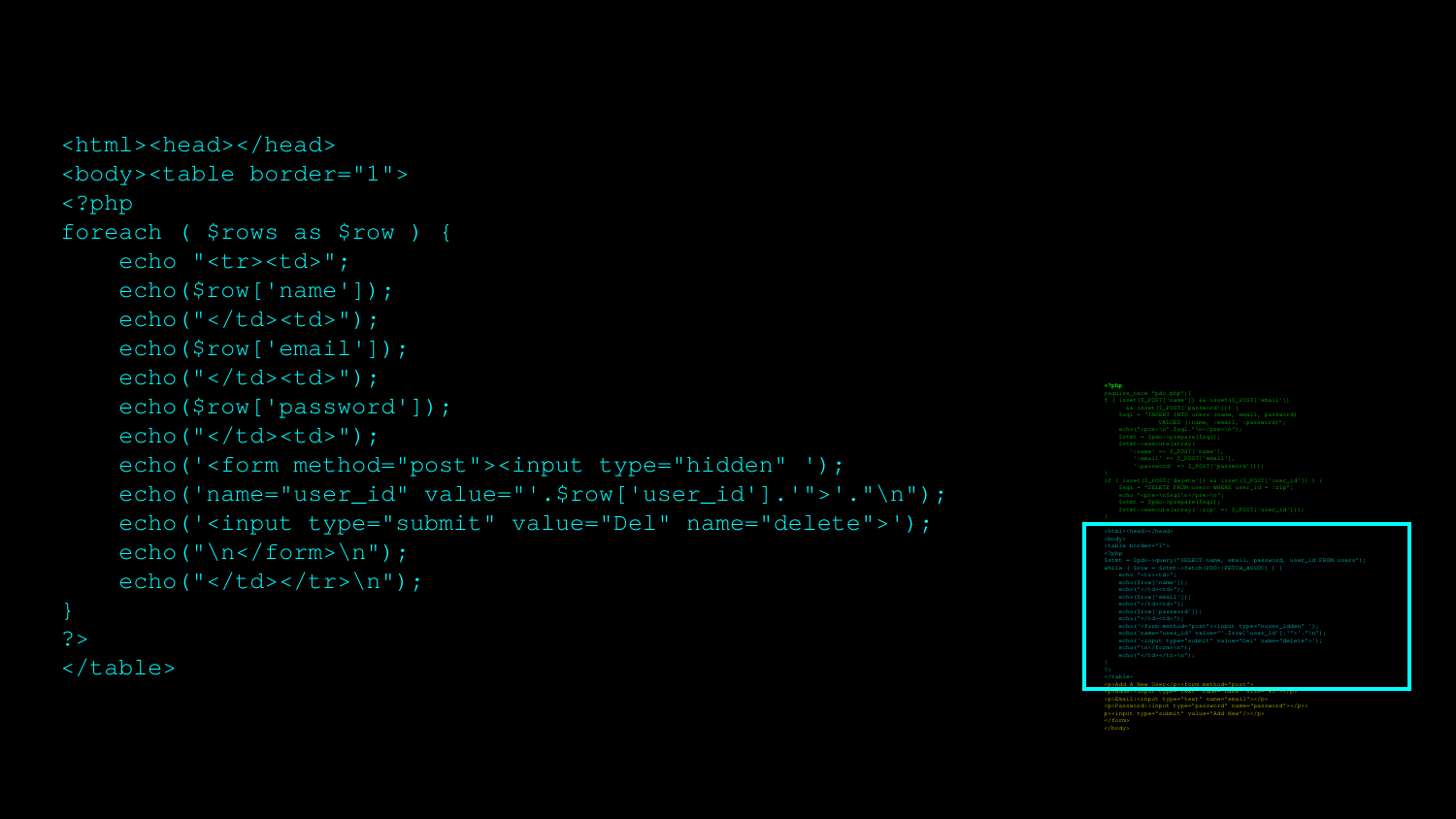

<html><head></head>
<body><table border="1">
<?php
foreach ( $rows as $row ) {
    echo "<tr><td>";
    echo($row['name']);
    echo("</td><td>");
    echo($row['email']);
    echo("</td><td>");
    echo($row['password']);
    echo("</td><td>");
    echo('<form method="post"><input type="hidden" ');
    echo('name="user_id" value="'.$row['user_id'].'">'."\n");
    echo('<input type="submit" value="Del" name="delete">');
    echo("\n</form>\n");
    echo("</td></tr>\n");
}
?>
</table>
<?php
require_once "pdo.php";I
f ( isset($_POST['name']) && isset($_POST['email'])
      && isset($_POST['password'])) {
    $sql = "INSERT INTO users (name, email, password)
               VALUES (:name, :email, :password)";
    echo("<pre>\n".$sql."\n</pre>\n");
    $stmt = $pdo->prepare($sql);
    $stmt->execute(array(
       ':name' => $_POST['name'],
        ':email' => $_POST['email'],
        ':password' => $_POST['password']));
}
if ( isset($_POST['delete']) && isset($_POST['user_id']) ) {
    $sql = "DELETE FROM users WHERE user_id = :zip";
    echo "<pre>\n$sql\n</pre>\n";
    $stmt = $pdo->prepare($sql);
    $stmt->execute(array(':zip' => $_POST['user_id']));
}
?>
<html><head></head>
<body>
<table border="1">
<?php
$stmt = $pdo->query("SELECT name, email, password, user_id FROM users");
while ( $row = $stmt->fetch(PDO::FETCH_ASSOC) ) {
    echo "<tr><td>";
    echo($row['name']);
    echo("</td><td>");
    echo($row['email']);
    echo("</td><td>");
    echo($row['password']);
    echo("</td><td>");
    echo('<form method="post"><input type="huser_idden" ');
    echo('name="user_id" value="'.$row['user_id'].'">'."\n");
    echo('<input type="submit" value="Del" name="delete">');
    echo("\n</form>\n");
    echo("</td></tr>\n");
}
?>
</table>
<p>Add A New User</p><form method="post">
<p>Name:<input type="text" name="name" size="40"></p>
<p>Email:<input type="text" name="email"></p>
<p>Password:<input type="password" name="password"></p><
p><input type="submit" value="Add New"/></p>
</form>
</body>